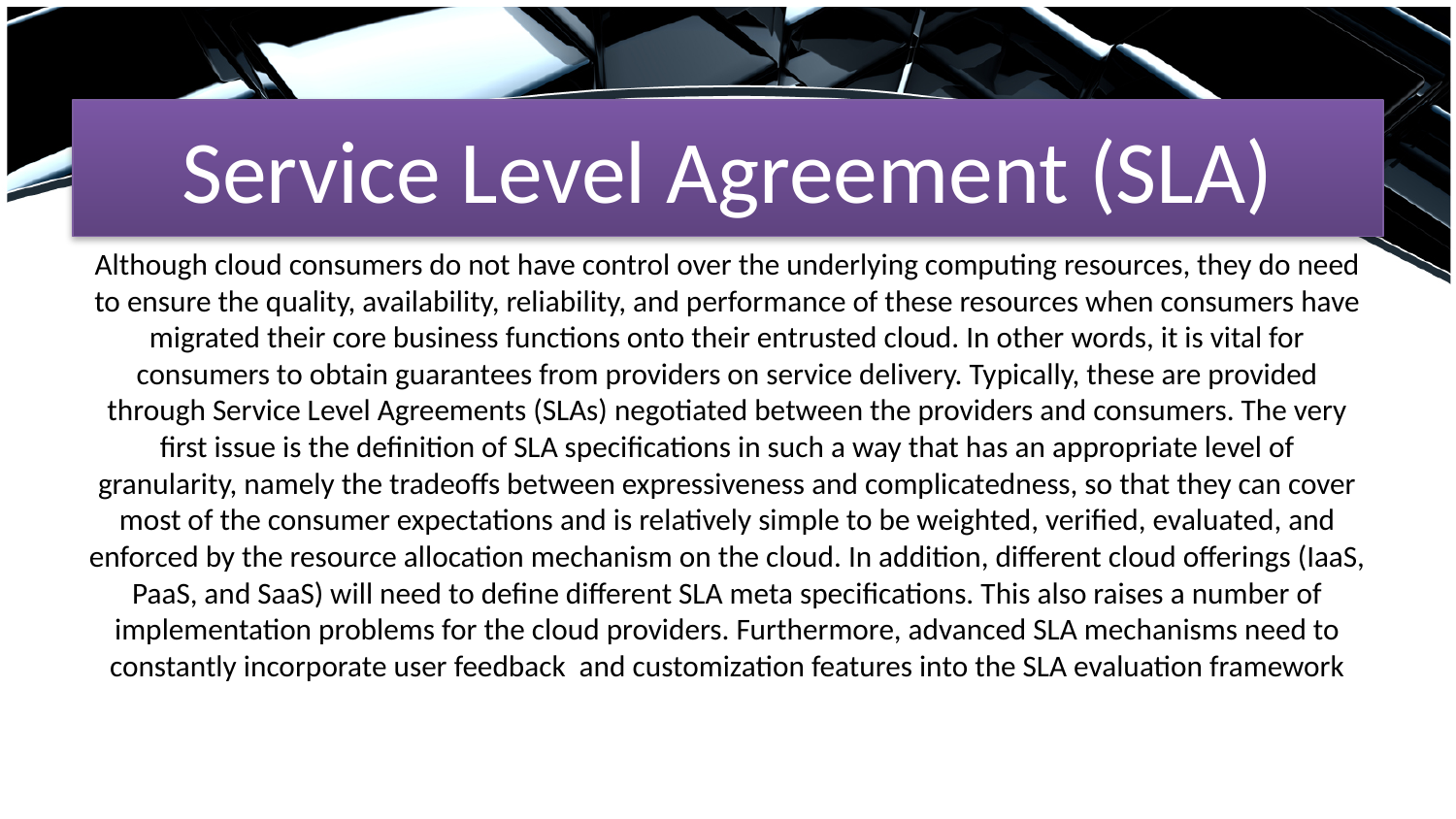

# Service Level Agreement (SLA)
Although cloud consumers do not have control over the underlying computing resources, they do need to ensure the quality, availability, reliability, and performance of these resources when consumers have migrated their core business functions onto their entrusted cloud. In other words, it is vital for consumers to obtain guarantees from providers on service delivery. Typically, these are provided through Service Level Agreements (SLAs) negotiated between the providers and consumers. The very first issue is the definition of SLA specifications in such a way that has an appropriate level of granularity, namely the tradeoffs between expressiveness and complicatedness, so that they can cover most of the consumer expectations and is relatively simple to be weighted, verified, evaluated, and enforced by the resource allocation mechanism on the cloud. In addition, different cloud offerings (IaaS, PaaS, and SaaS) will need to define different SLA meta specifications. This also raises a number of implementation problems for the cloud providers. Furthermore, advanced SLA mechanisms need to constantly incorporate user feedback  and customization features into the SLA evaluation framework